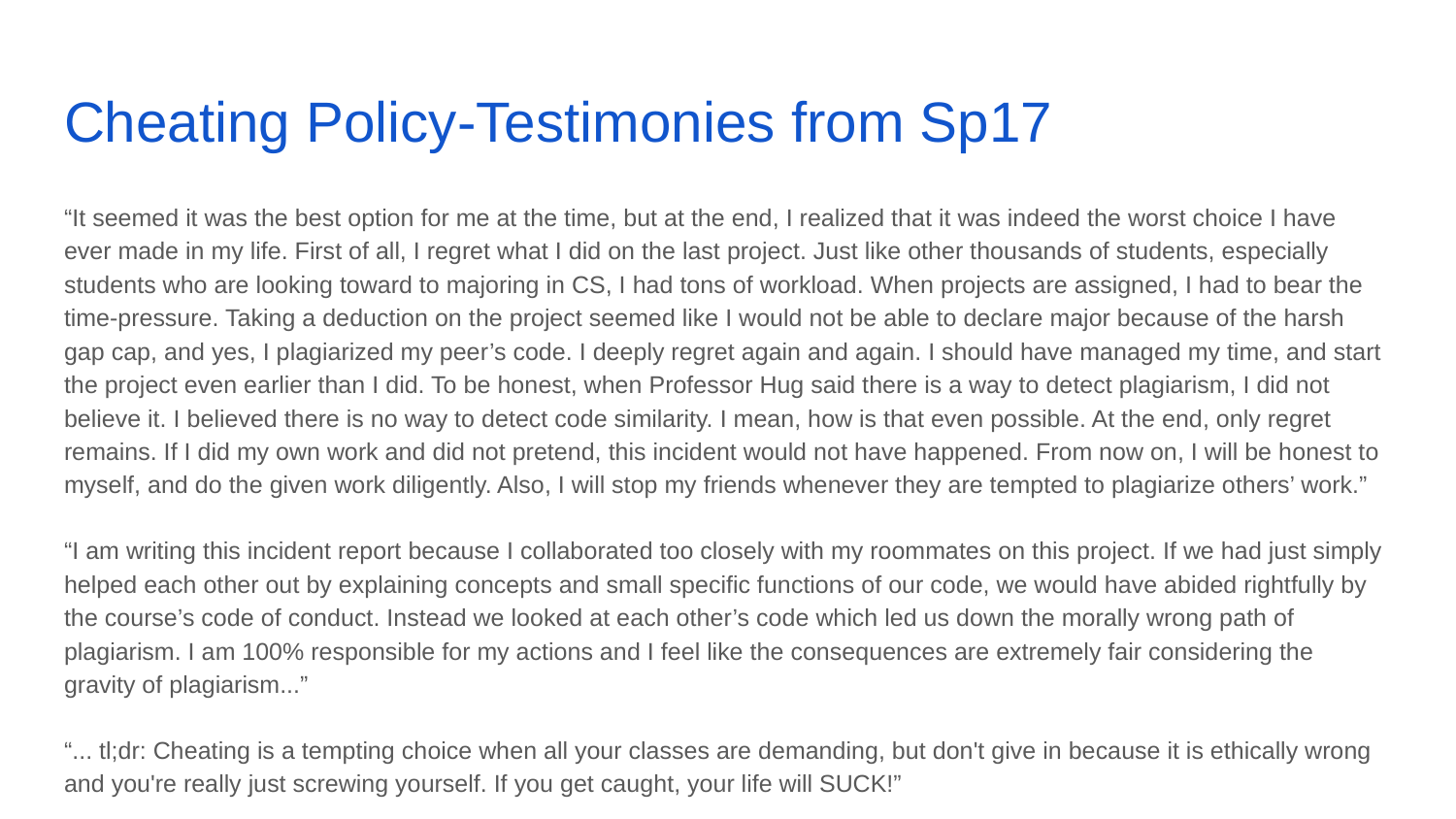

# Cheating Policy-Testimonies from Sp17

“It seemed it was the best option for me at the time, but at the end, I realized that it was indeed the worst choice I have ever made in my life. First of all, I regret what I did on the last project. Just like other thousands of students, especially students who are looking toward to majoring in CS, I had tons of workload. When projects are assigned, I had to bear the time-pressure. Taking a deduction on the project seemed like I would not be able to declare major because of the harsh gap cap, and yes, I plagiarized my peer’s code. I deeply regret again and again. I should have managed my time, and start the project even earlier than I did. To be honest, when Professor Hug said there is a way to detect plagiarism, I did not believe it. I believed there is no way to detect code similarity. I mean, how is that even possible. At the end, only regret remains. If I did my own work and did not pretend, this incident would not have happened. From now on, I will be honest to myself, and do the given work diligently. Also, I will stop my friends whenever they are tempted to plagiarize others’ work.”
“I am writing this incident report because I collaborated too closely with my roommates on this project. If we had just simply helped each other out by explaining concepts and small specific functions of our code, we would have abided rightfully by the course’s code of conduct. Instead we looked at each other’s code which led us down the morally wrong path of plagiarism. I am 100% responsible for my actions and I feel like the consequences are extremely fair considering the gravity of plagiarism...”
“... tl;dr: Cheating is a tempting choice when all your classes are demanding, but don't give in because it is ethically wrong and you're really just screwing yourself. If you get caught, your life will SUCK!”